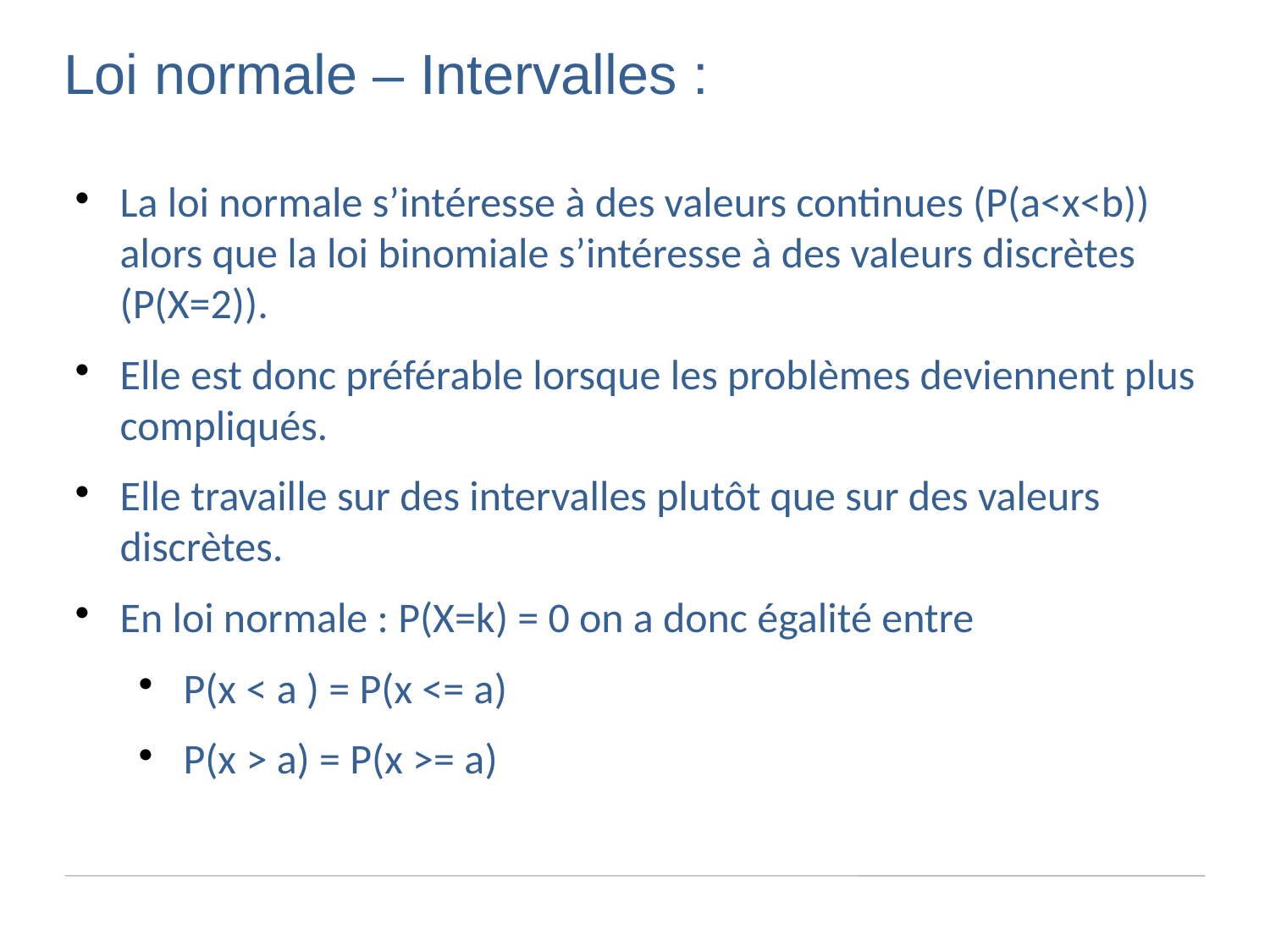

Loi normale – Intervalles :
La loi normale s’intéresse à des valeurs continues (P(a<x<b)) alors que la loi binomiale s’intéresse à des valeurs discrètes (P(X=2)).
Elle est donc préférable lorsque les problèmes deviennent plus compliqués.
Elle travaille sur des intervalles plutôt que sur des valeurs discrètes.
En loi normale : P(X=k) = 0 on a donc égalité entre
P(x < a ) = P(x <= a)
P(x > a) = P(x >= a)